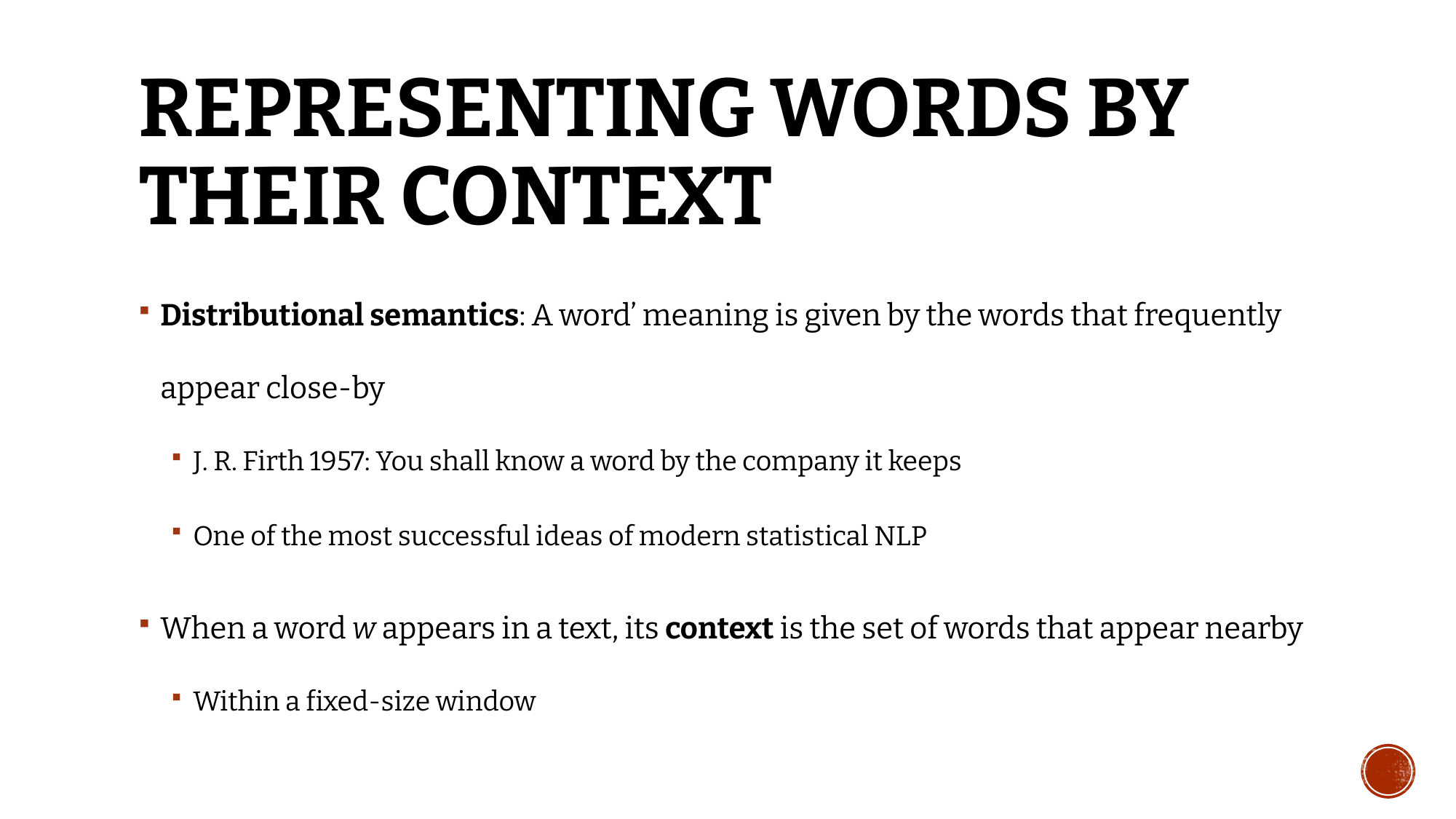

# Representing words by their context
Distributional semantics: A word’ meaning is given by the words that frequently appear close-by
J. R. Firth 1957: You shall know a word by the company it keeps
One of the most successful ideas of modern statistical NLP
When a word w appears in a text, its context is the set of words that appear nearby
Within a fixed-size window